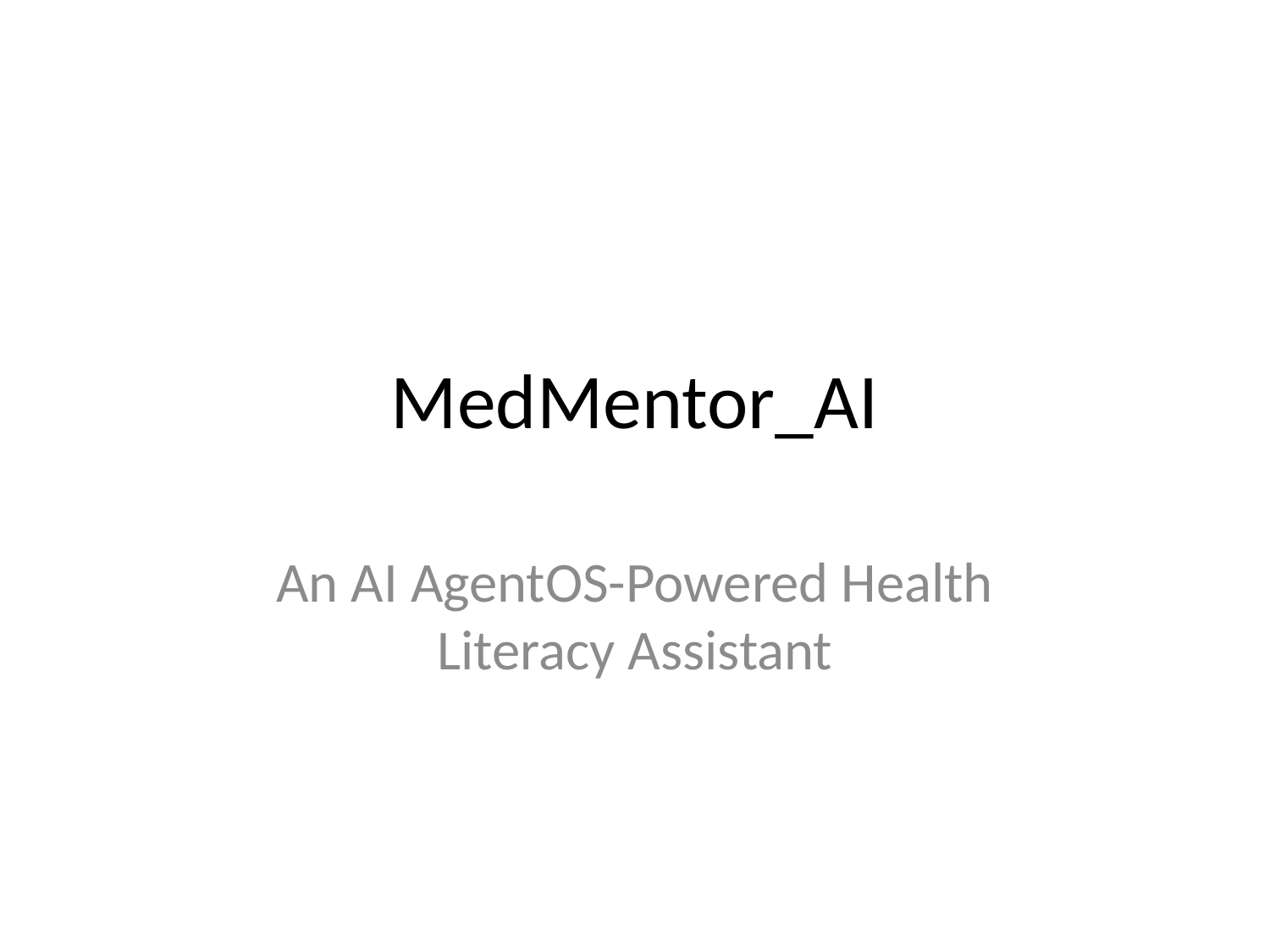

# MedMentor_AI
An AI AgentOS-Powered Health Literacy Assistant